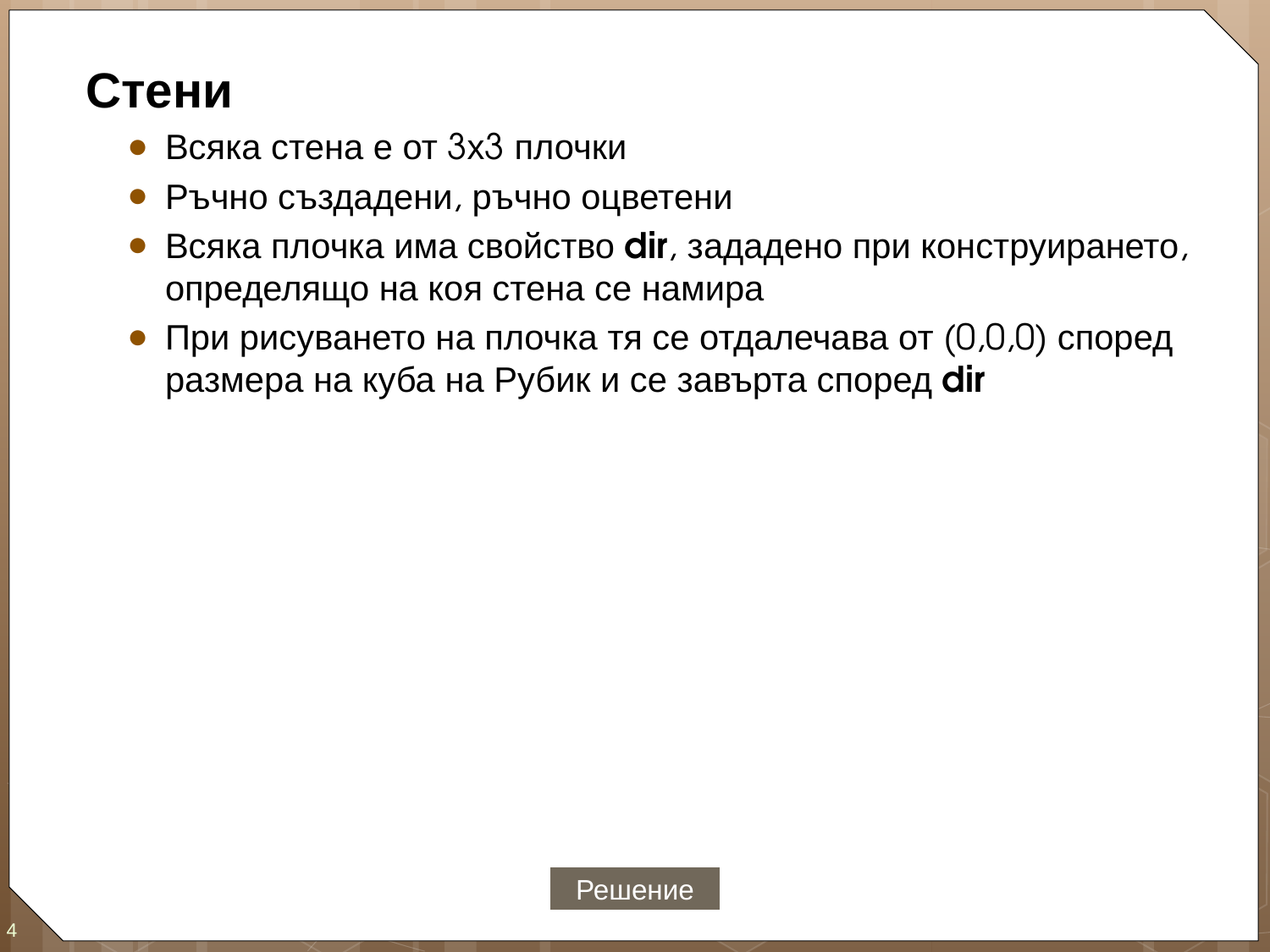

Стени
Всяка стена е от 3х3 плочки
Ръчно създадени, ръчно оцветени
Всяка плочка има свойство dir, зададено при конструирането, определящо на коя стена се намира
При рисуването на плочка тя се отдалечава от (0,0,0) според размера на куба на Рубик и се завърта според dir
Решение